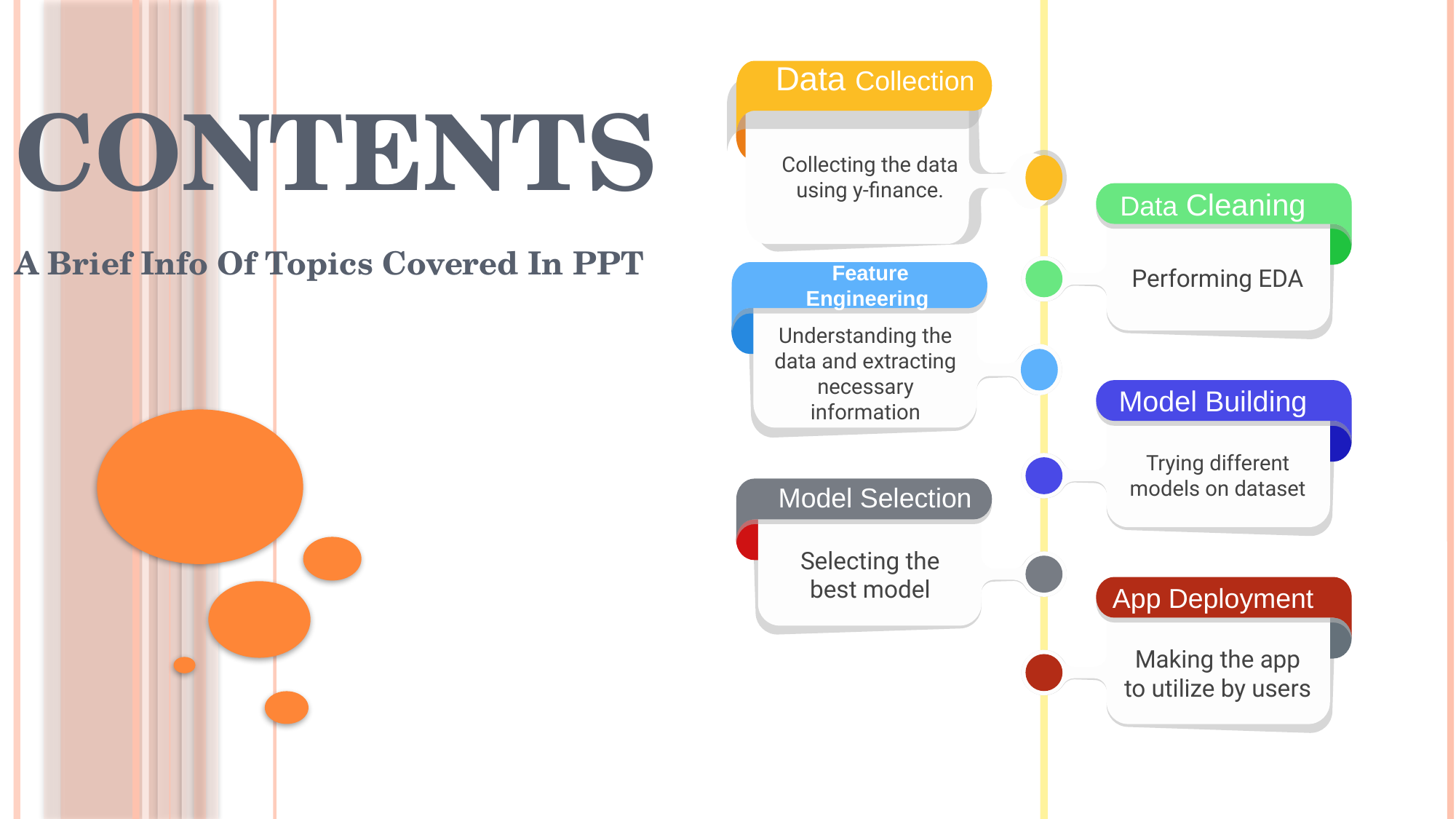

# Contents
Data Collection

Collecting the data using y-finance.

Data Cleaning

Performing EDA

A Brief Info Of Topics Covered In PPT

Feature Engineering

Understanding the data and extracting necessary information

Model Building

Trying different models on dataset

Model Selection

Selecting the best model

App Deployment

Making the app to utilize by users